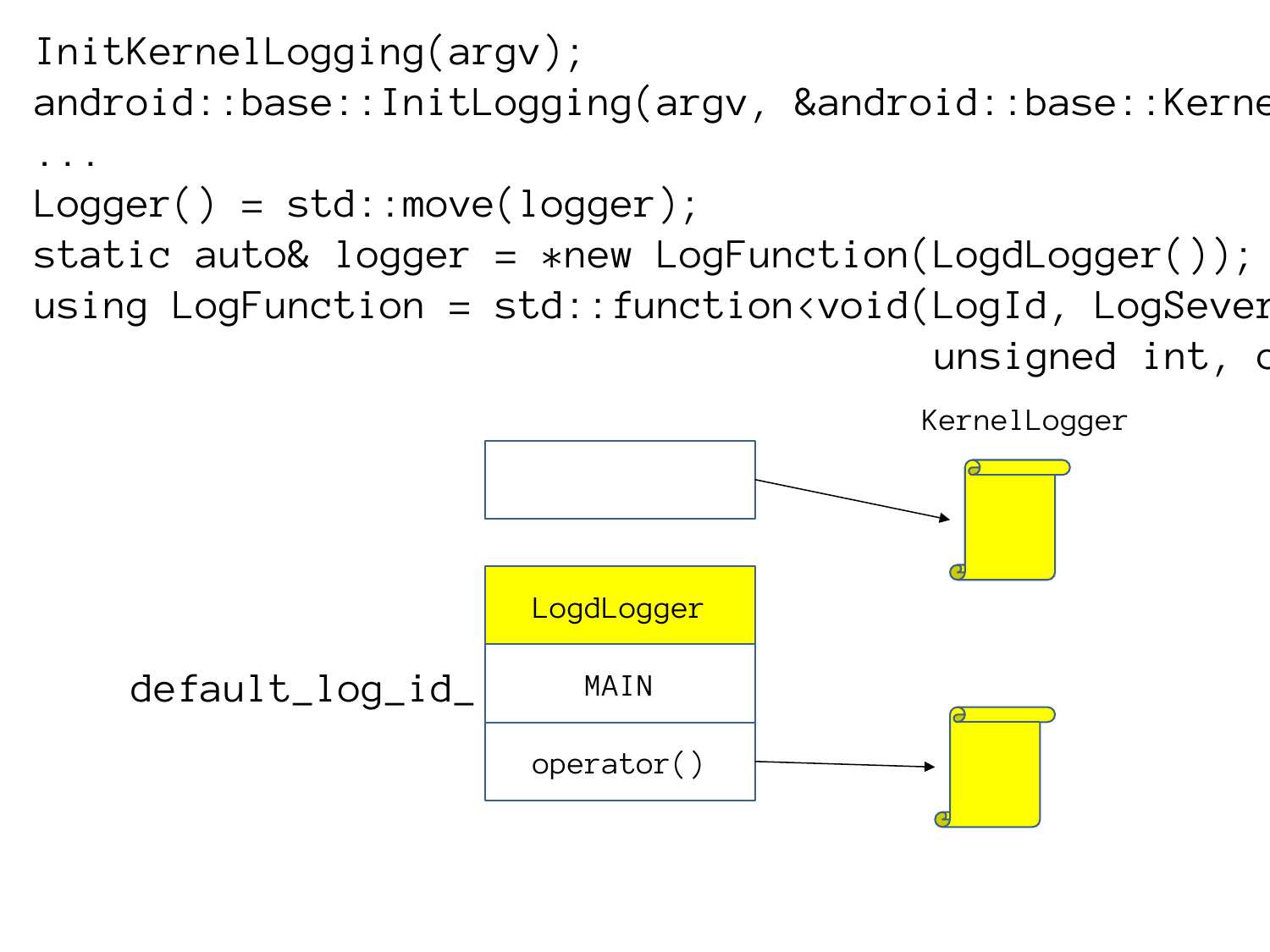

InitKernelLogging(argv);
android::base::InitLogging(argv, &android::base::KernelLogger);
...
Logger() = std::move(logger);
static auto& logger = *new LogFunction(LogdLogger());
using LogFunction = std::function<void(LogId, LogSeverity, const char*, const char*,
                                       unsigned int, const char*)>;
KernelLogger

LogdLogger
MAIN
default_log_id_

operator()